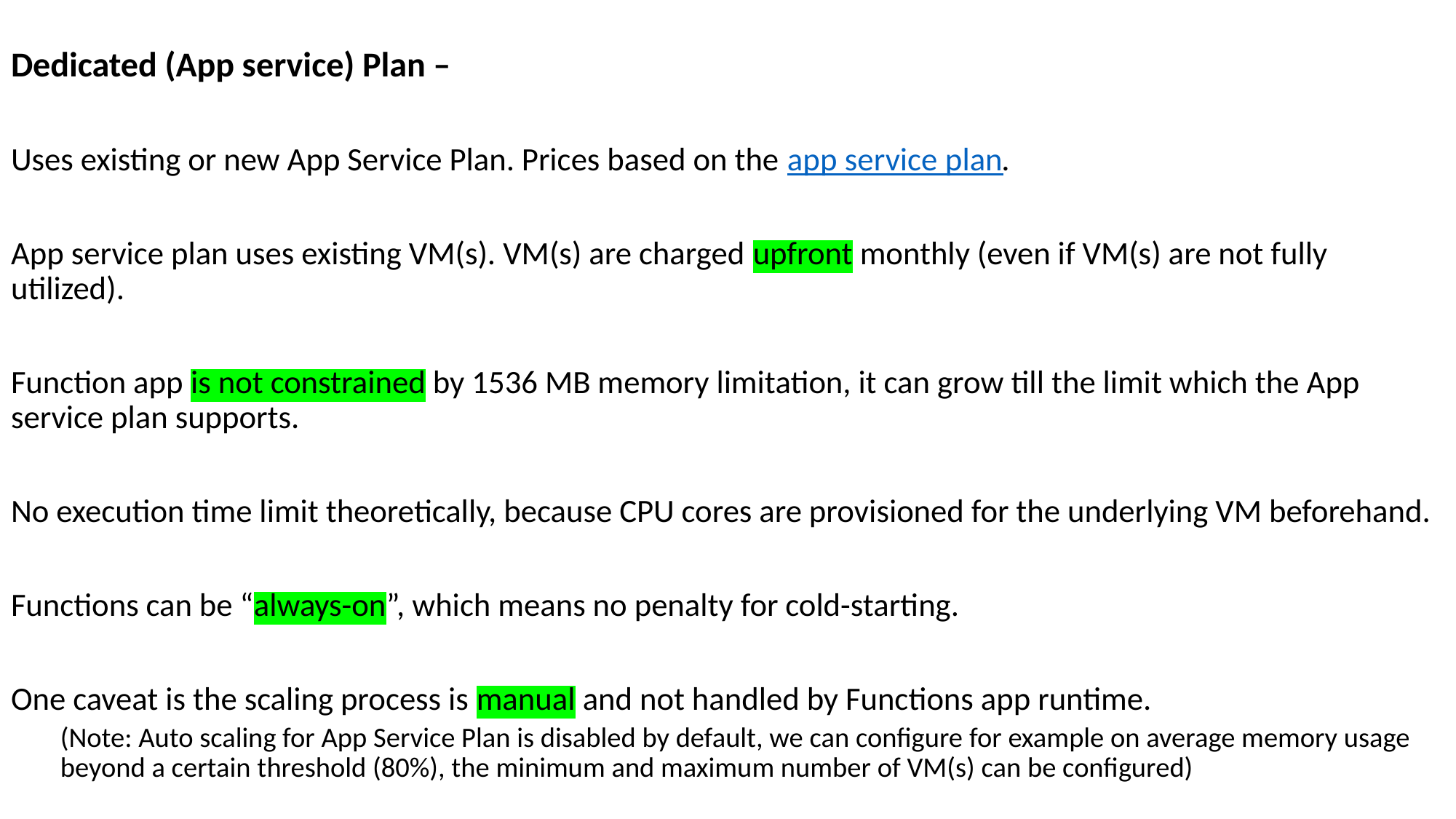

Dedicated (App service) Plan –

Uses existing or new App Service Plan. Prices based on the app service plan.

App service plan uses existing VM(s). VM(s) are charged upfront monthly (even if VM(s) are not fully utilized).

Function app is not constrained by 1536 MB memory limitation, it can grow till the limit which the App service plan supports.

No execution time limit theoretically, because CPU cores are provisioned for the underlying VM beforehand.

Functions can be “always-on”, which means no penalty for cold-starting.

One caveat is the scaling process is manual and not handled by Functions app runtime.
(Note: Auto scaling for App Service Plan is disabled by default, we can configure for example on average memory usage beyond a certain threshold (80%), the minimum and maximum number of VM(s) can be configured)